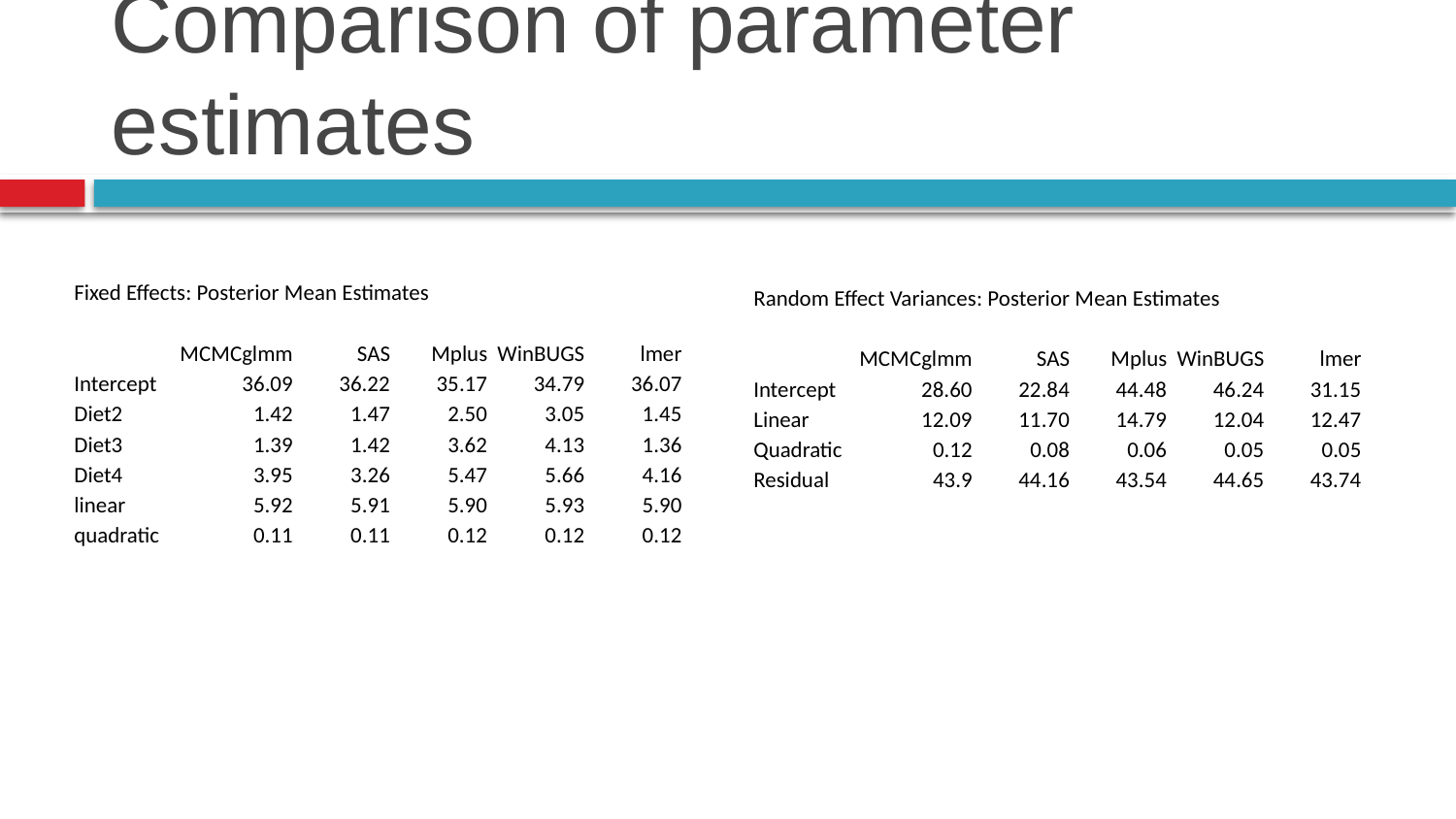

# Comparison of parameter estimates
| Fixed Effects: Posterior Mean Estimates |  |  |  |  |  |
| --- | --- | --- | --- | --- | --- |
|  |  |  |  |  |  |
|  | MCMCglmm | SAS | Mplus | WinBUGS | lmer |
| Intercept | 36.09 | 36.22 | 35.17 | 34.79 | 36.07 |
| Diet2 | 1.42 | 1.47 | 2.50 | 3.05 | 1.45 |
| Diet3 | 1.39 | 1.42 | 3.62 | 4.13 | 1.36 |
| Diet4 | 3.95 | 3.26 | 5.47 | 5.66 | 4.16 |
| linear | 5.92 | 5.91 | 5.90 | 5.93 | 5.90 |
| quadratic | 0.11 | 0.11 | 0.12 | 0.12 | 0.12 |
| Random Effect Variances: Posterior Mean Estimates |  |  |  |  |  |
| --- | --- | --- | --- | --- | --- |
|  |  |  |  |  |  |
|  | MCMCglmm | SAS | Mplus | WinBUGS | lmer |
| Intercept | 28.60 | 22.84 | 44.48 | 46.24 | 31.15 |
| Linear | 12.09 | 11.70 | 14.79 | 12.04 | 12.47 |
| Quadratic | 0.12 | 0.08 | 0.06 | 0.05 | 0.05 |
| Residual | 43.9 | 44.16 | 43.54 | 44.65 | 43.74 |